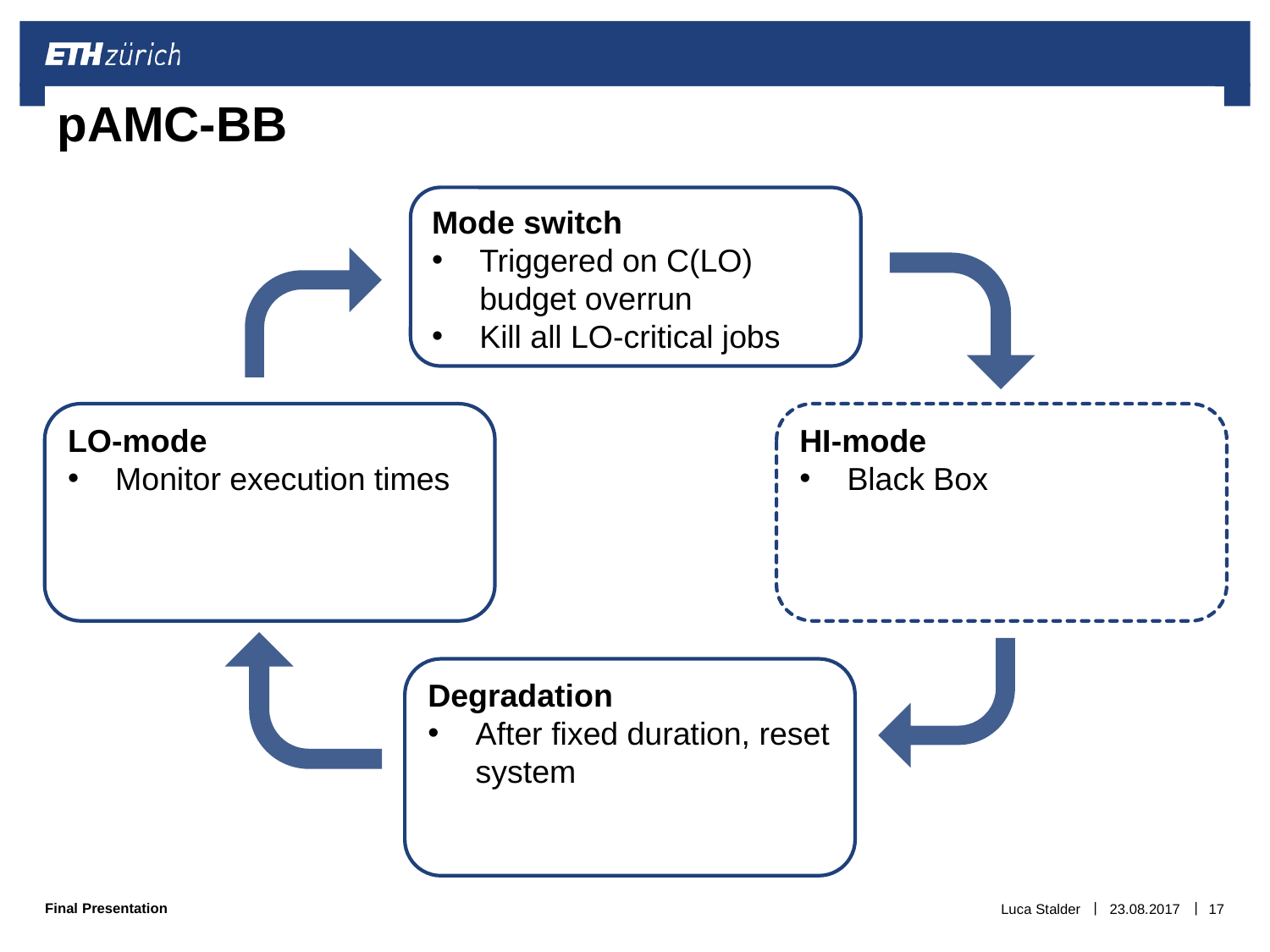

# pAMC-BB
Mode switch
Triggered on C(LO) budget overrun
Kill all LO-critical jobs

LO-mode
Monitor execution times
HI-mode
Black Box

Degradation
After fixed duration, reset system
Luca Stalder
23.08.2017
17